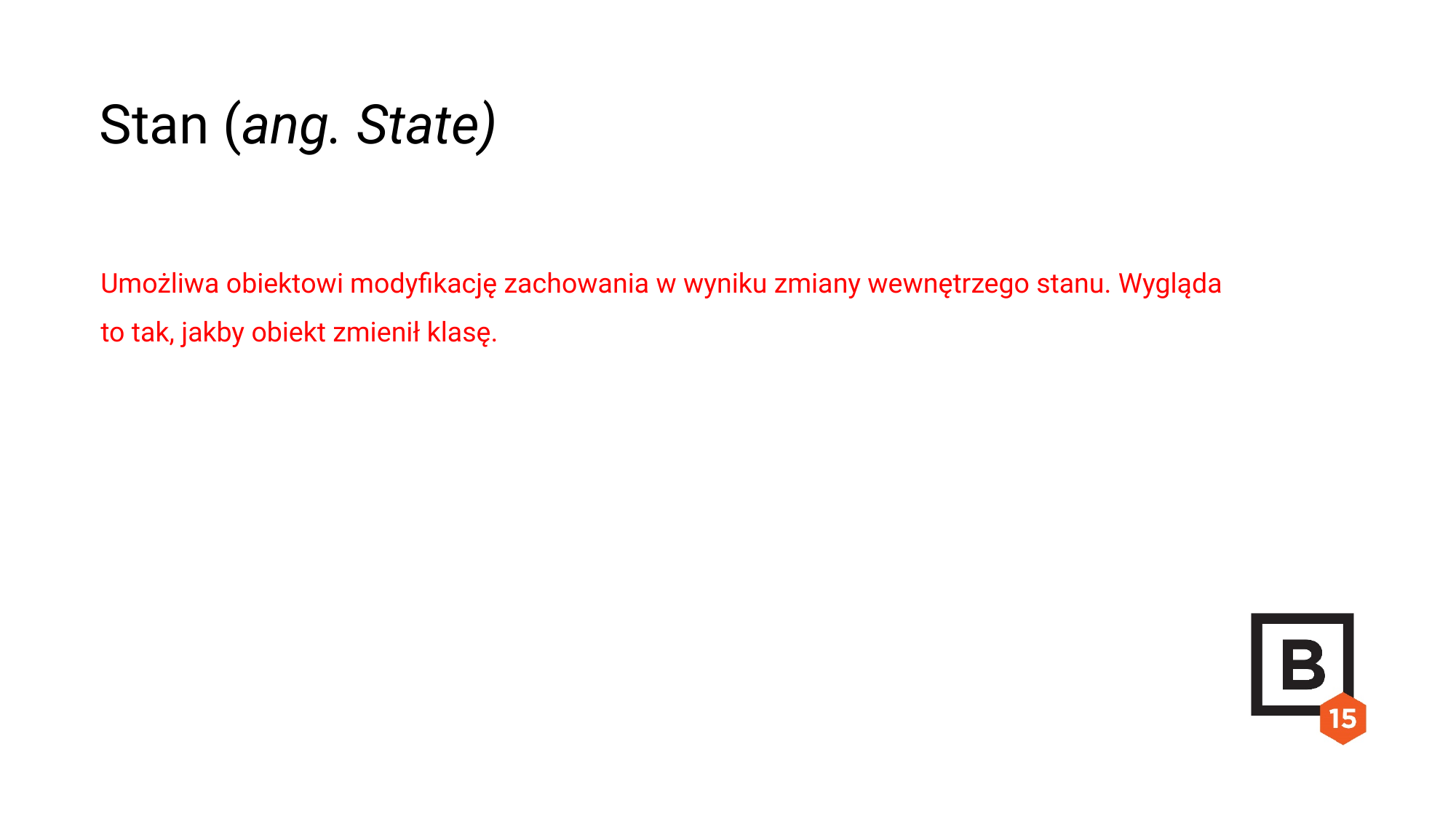

Stan (ang. State)

Umożliwa obiektowi modyfikację zachowania w wyniku zmiany wewnętrzego stanu. Wygląda to tak, jakby obiekt zmienił klasę.